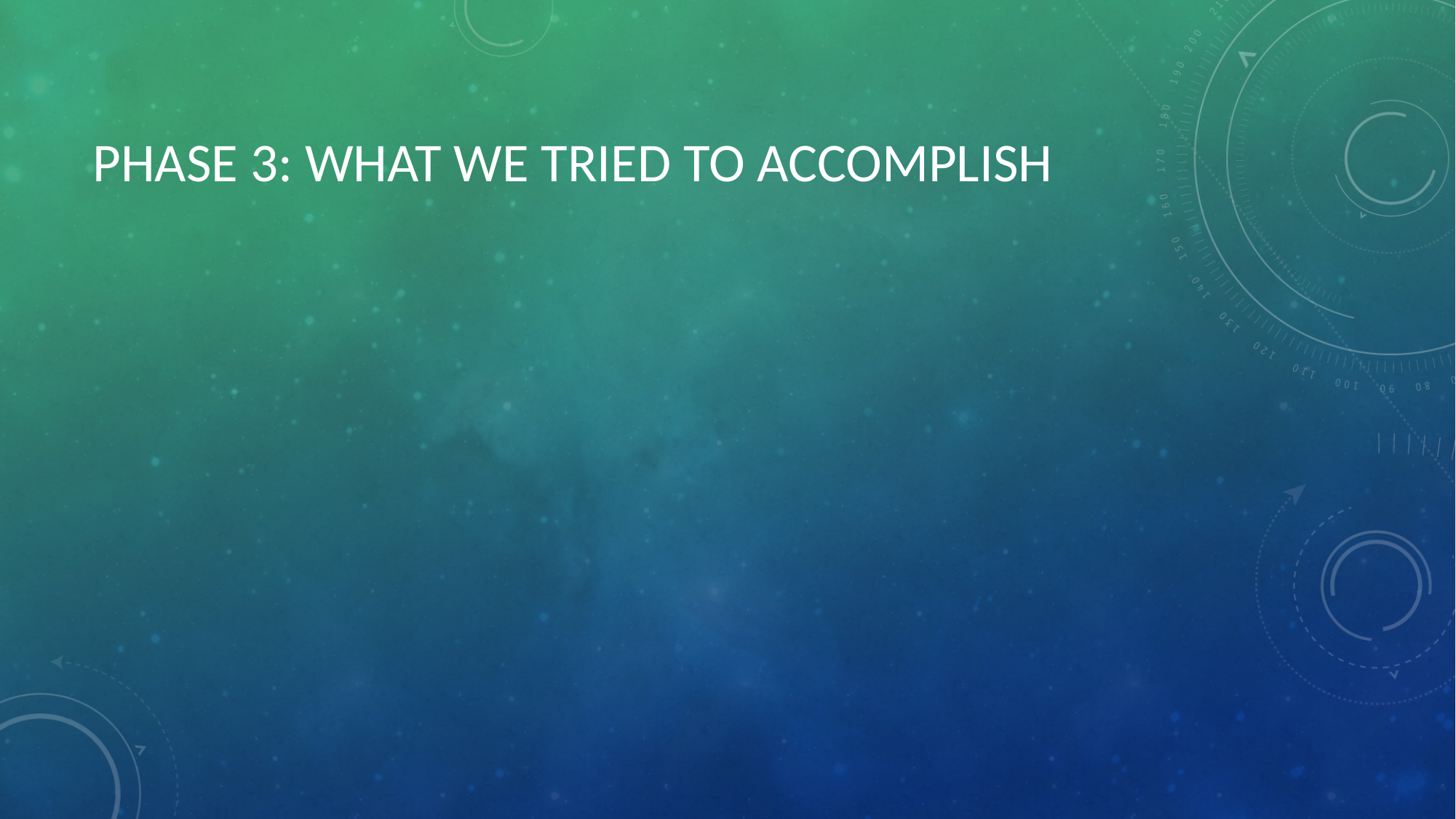

# Phase 3: what we tried to accomplish